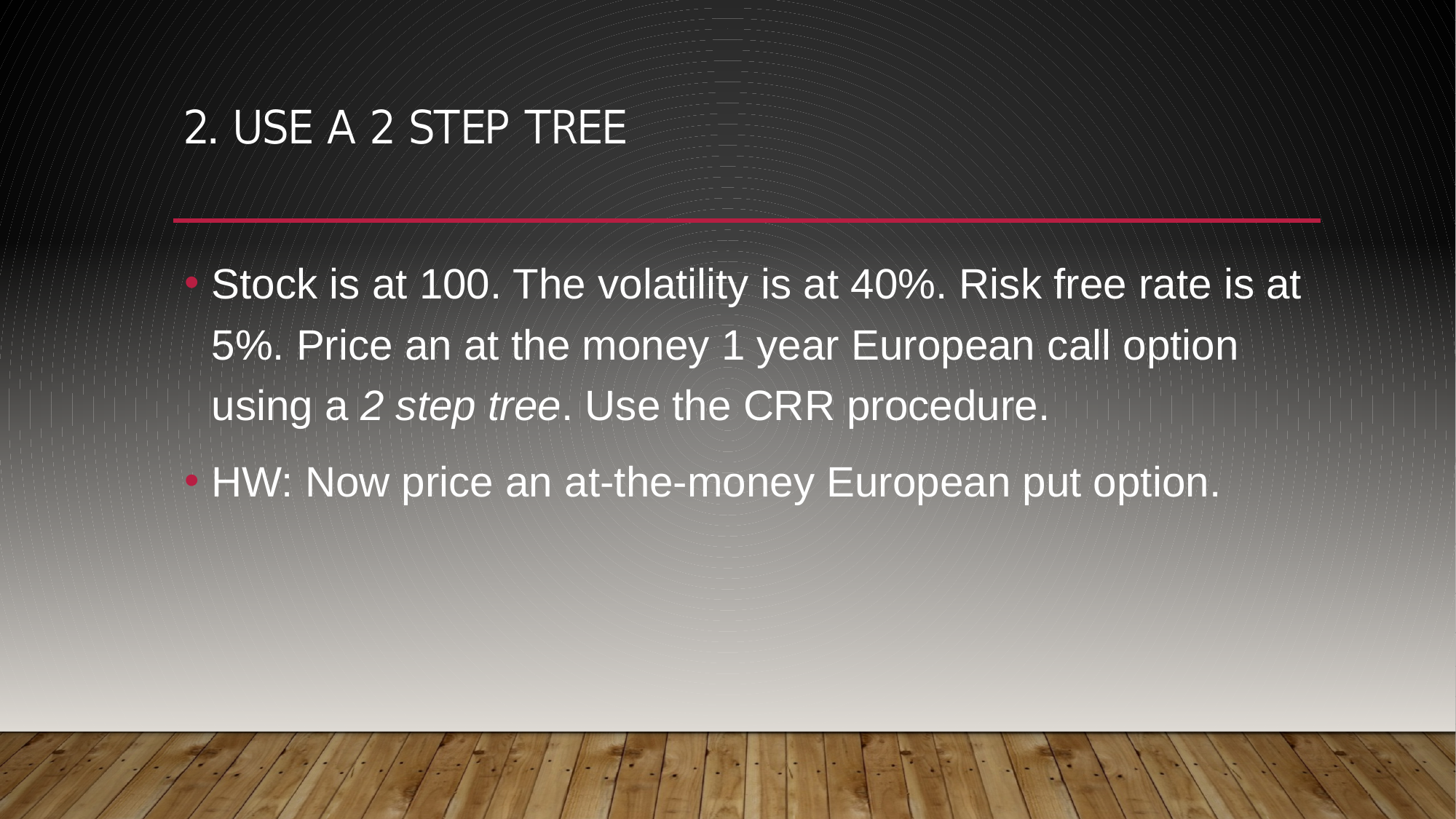

# 2. Use a 2 step tree
Stock is at 100. The volatility is at 40%. Risk free rate is at 5%. Price an at the money 1 year European call option using a 2 step tree. Use the CRR procedure.
HW: Now price an at-the-money European put option.